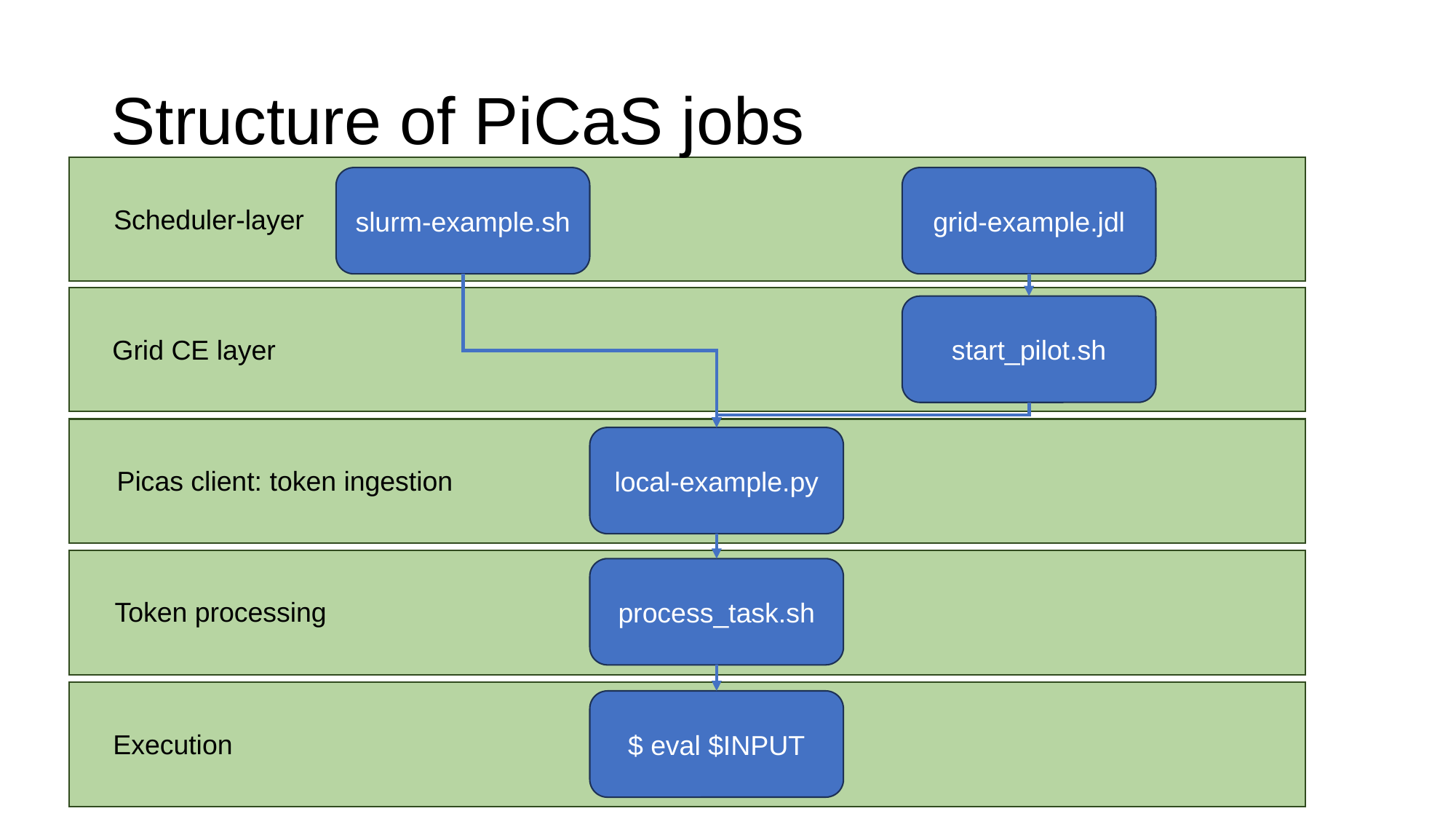

# Structure of PiCaS jobs

slurm-example.sh
grid-example.jdl
Scheduler-layer

start_pilot.sh
Grid CE layer

local-example.py
Picas client: token ingestion

process_task.sh
Token processing

$ eval $INPUT
Execution